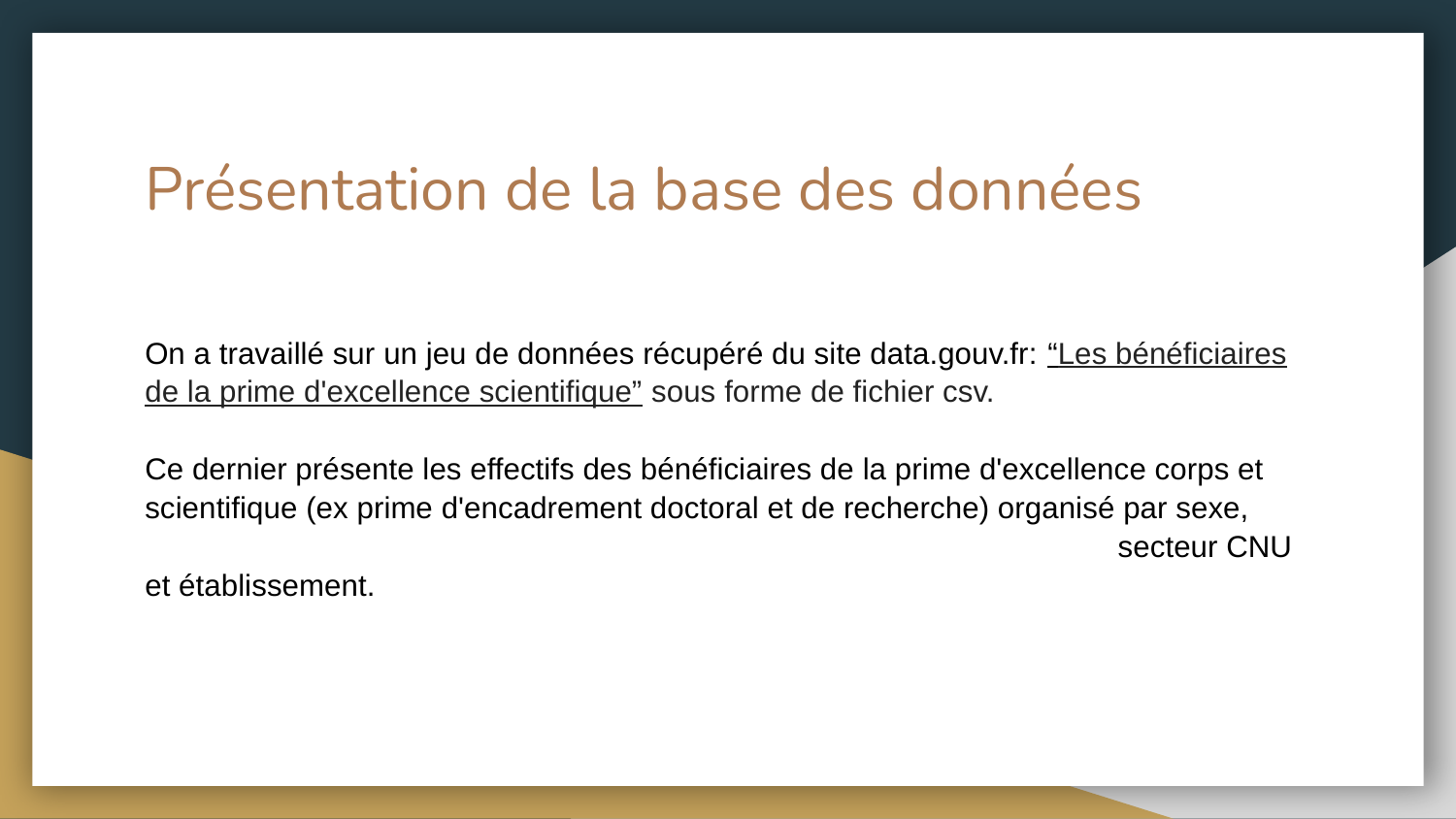

# Présentation de la base des données
On a travaillé sur un jeu de données récupéré du site data.gouv.fr: “Les bénéficiaires de la prime d'excellence scientifique” sous forme de fichier csv.

Ce dernier présente les effectifs des bénéficiaires de la prime d'excellence corps et
scientifique (ex prime d'encadrement doctoral et de recherche) organisé par sexe,                                                                                                                           secteur CNU et établissement.